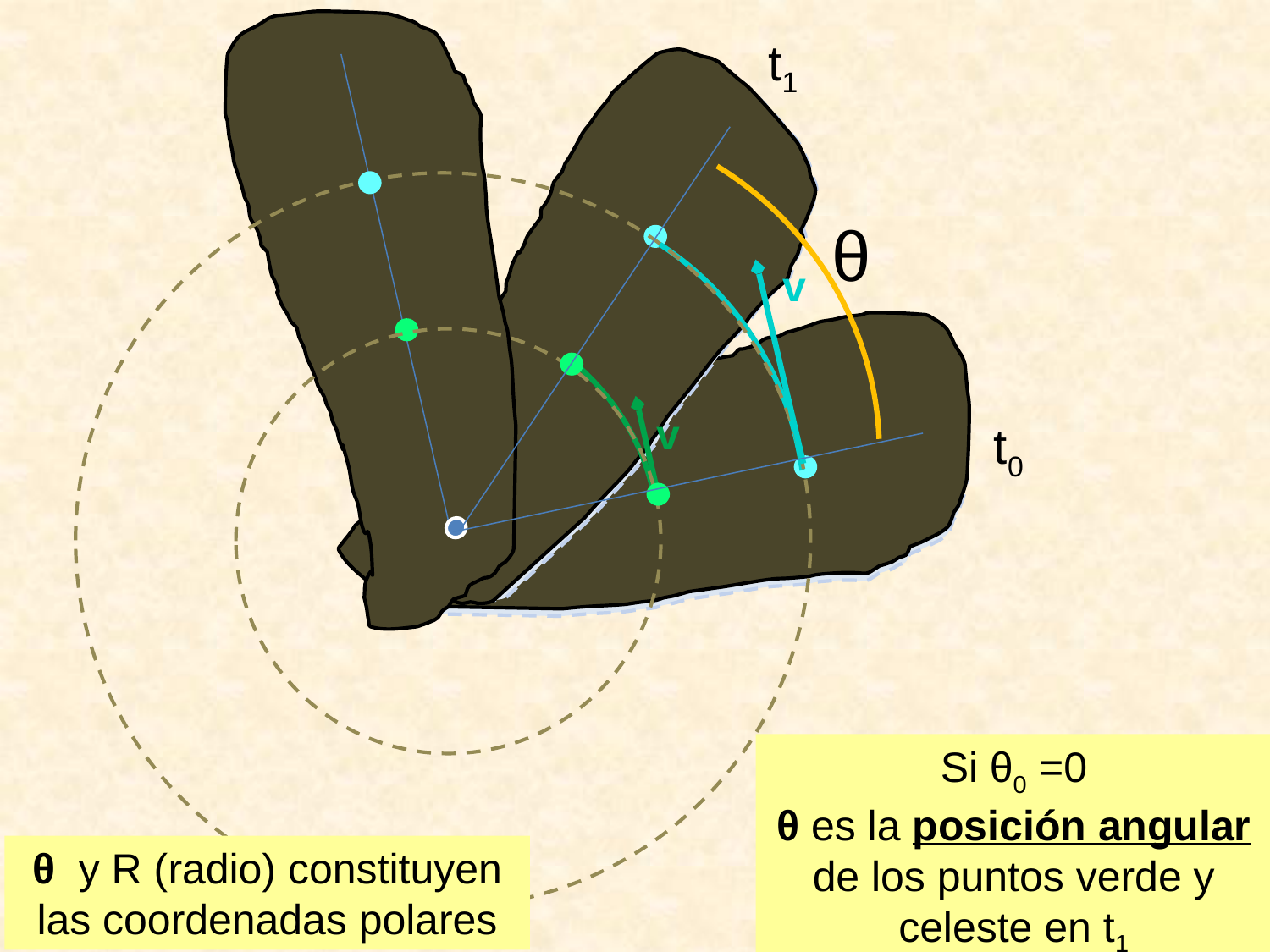

t1

θ

v

v
t0

Si θ0 =0
θ es la posición angular de los puntos verde y celeste en t1
θ  y R (radio) constituyen las coordenadas polares